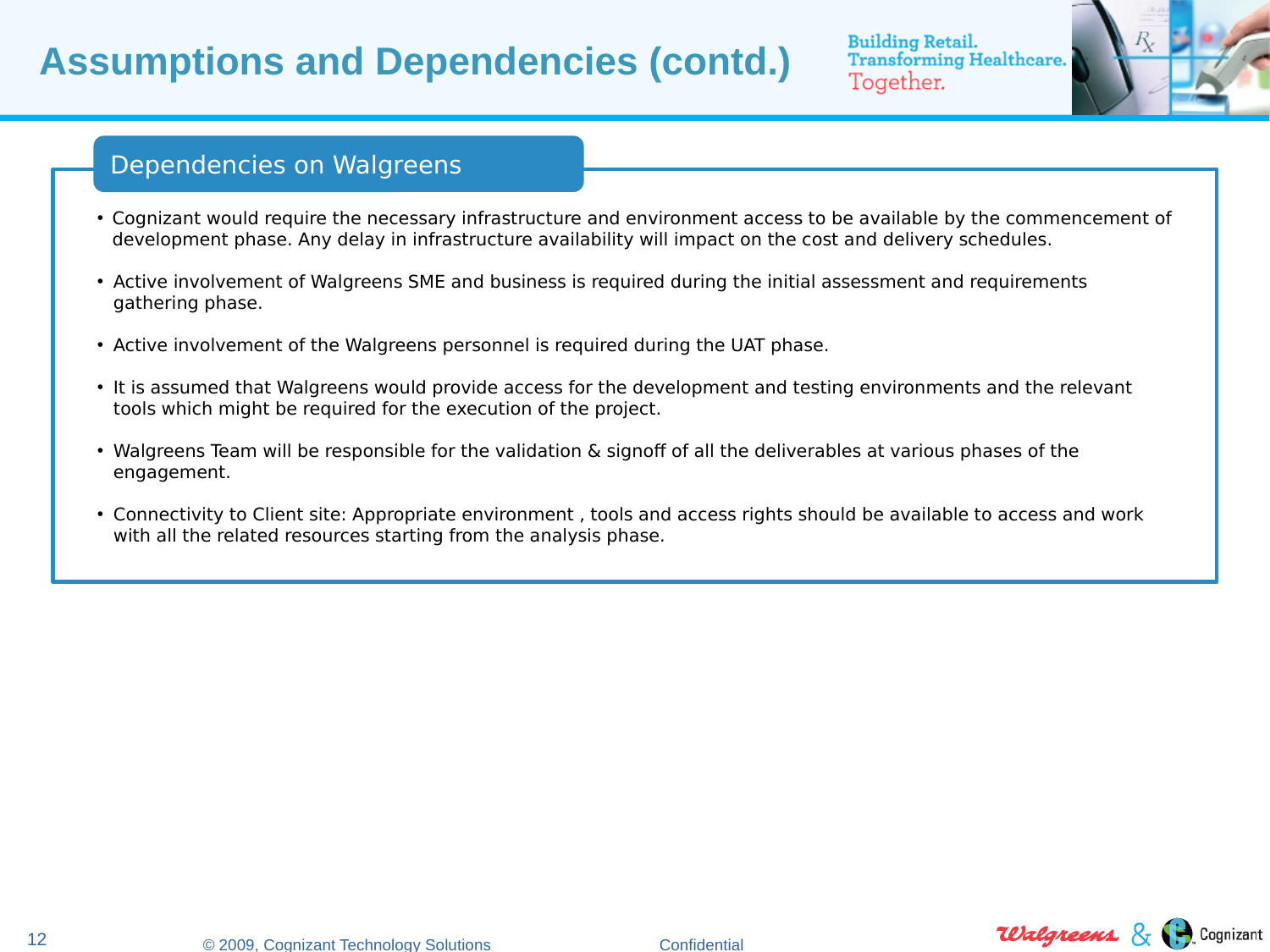

# Assumptions and Dependencies (contd.)
Dependencies on Walgreens

Cognizant would require the necessary infrastructure and environment access to be available by the commencement of development phase. Any delay in infrastructure availability will impact on the cost and delivery schedules.

Active involvement of Walgreens SME and business is required during the initial assessment and requirements gathering phase.

Active involvement of the Walgreens personnel is required during the UAT phase.

It is assumed that Walgreens would provide access for the development and testing environments and the relevant tools which might be required for the execution of the project.

Walgreens Team will be responsible for the validation & signoff of all the deliverables at various phases of the engagement.

Connectivity to Client site: Appropriate environment , tools and access rights should be available to access and work with all the related resources starting from the analysis phase.